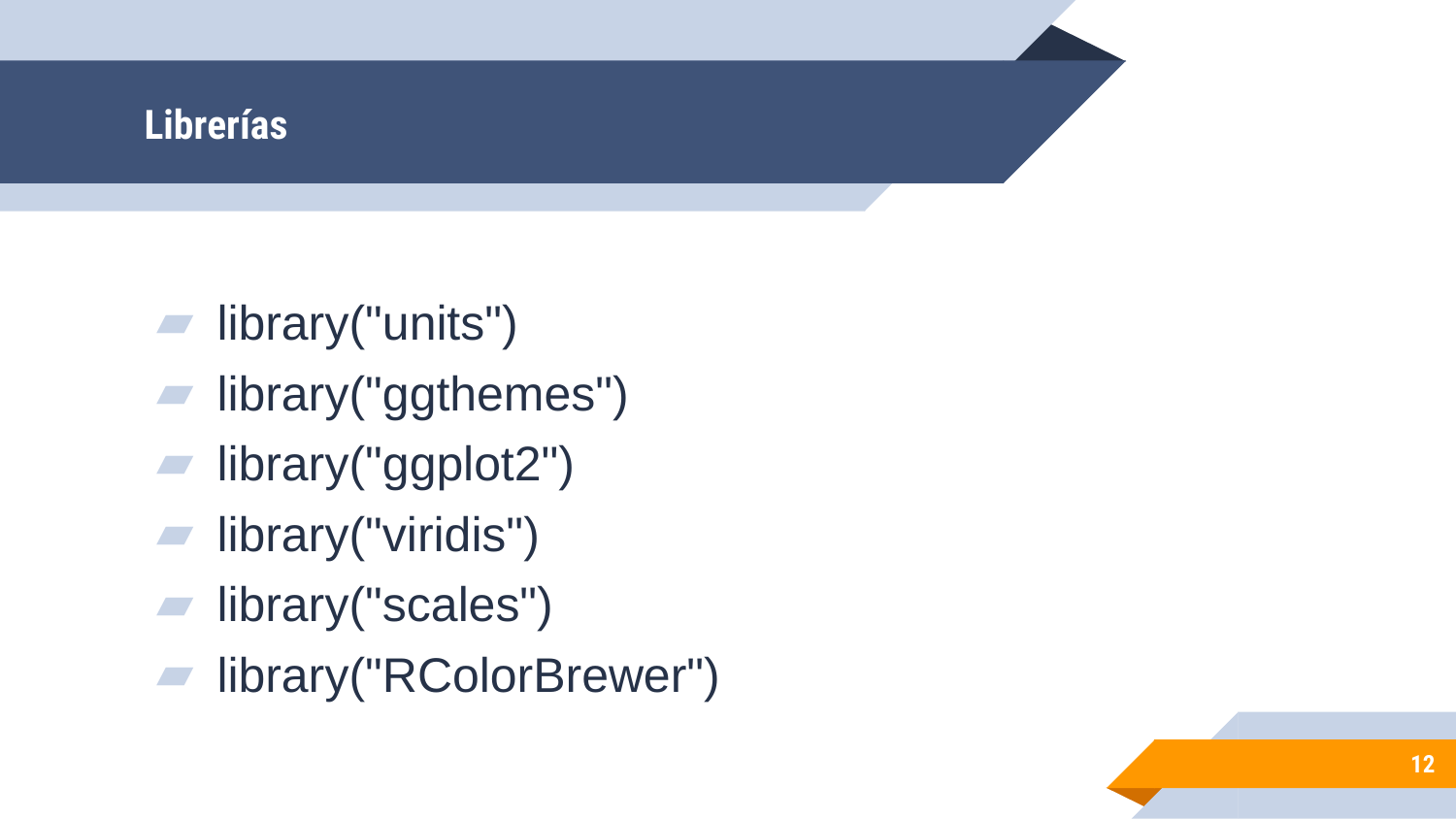

# Librerías

library("units")
library("ggthemes")
library("ggplot2")
library("viridis")
library("scales")
library("RColorBrewer")
12